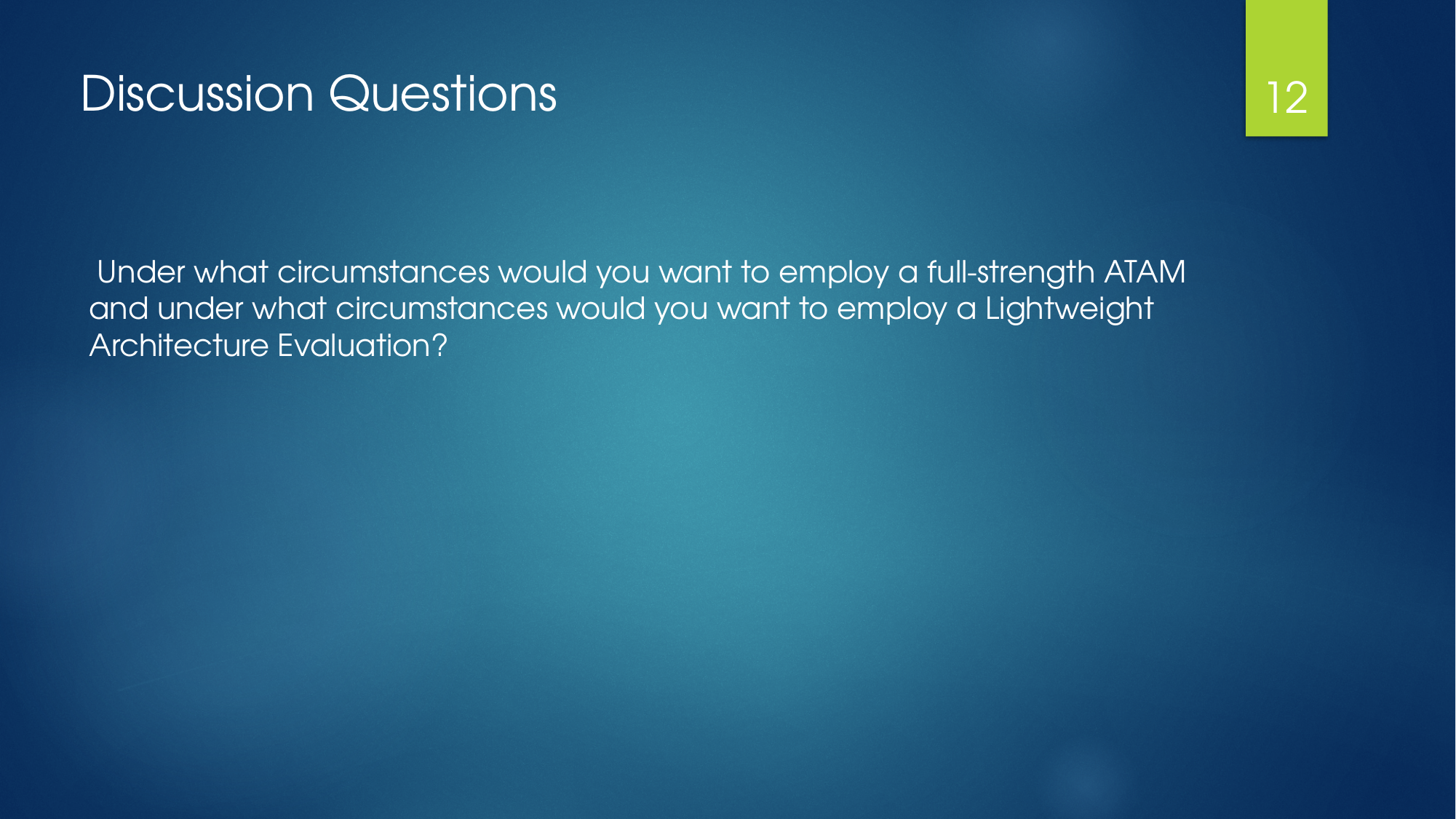

12
Discussion Questions
 Under what circumstances would you want to employ a full-strength ATAM and under what circumstances would you want to employ a Lightweight Architecture Evaluation?